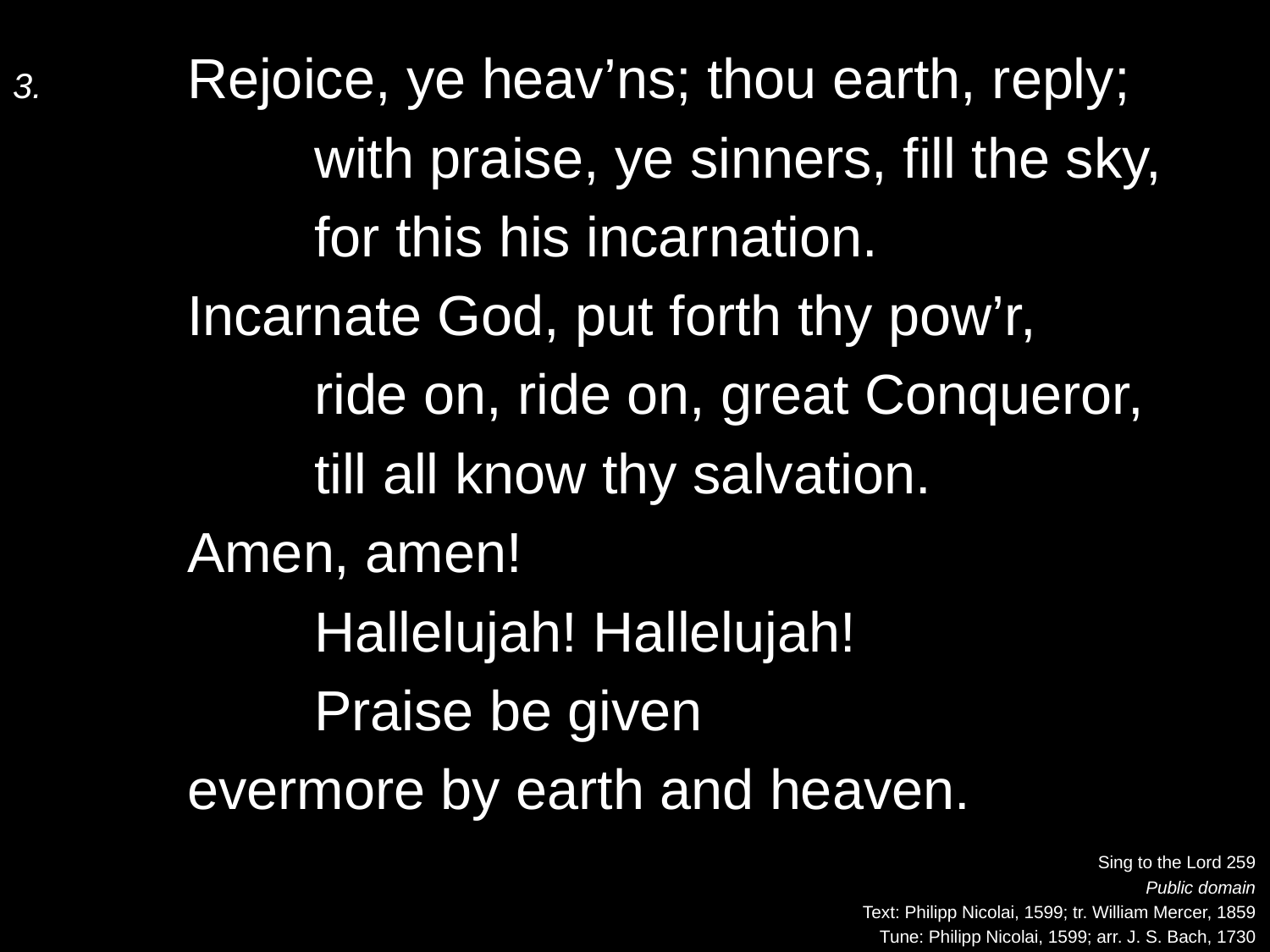

3.	Rejoice, ye heav’ns; thou earth, reply;
		with praise, ye sinners, fill the sky,
		for this his incarnation.
	Incarnate God, put forth thy pow’r,
		ride on, ride on, great Conqueror,
		till all know thy salvation.
	Amen, amen!
		Hallelujah! Hallelujah!
		Praise be given
	evermore by earth and heaven.
Sing to the Lord 259
Public domain
Text: Philipp Nicolai, 1599; tr. William Mercer, 1859
Tune: Philipp Nicolai, 1599; arr. J. S. Bach, 1730